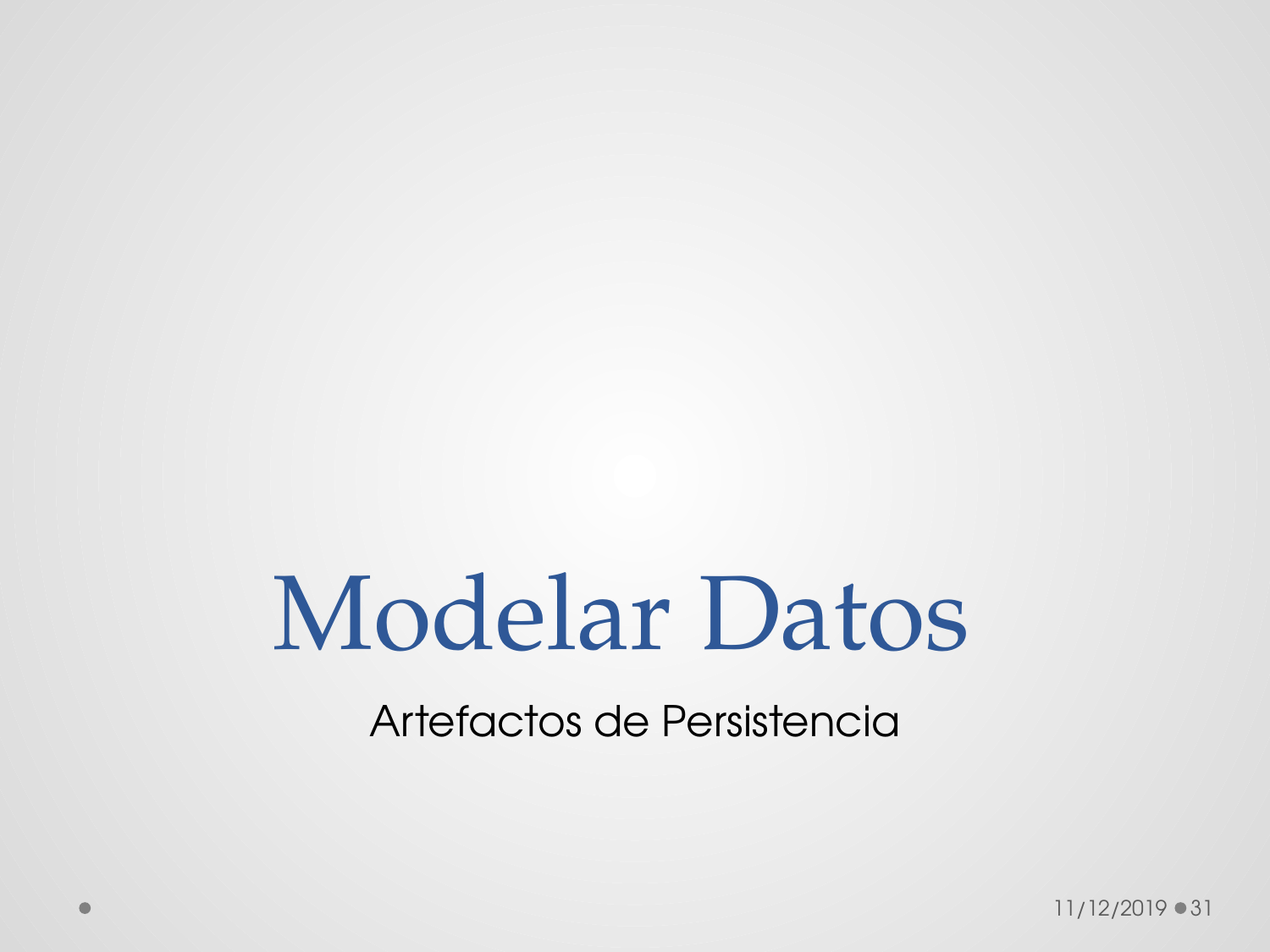

# Modelar Datos
Artefactos de Persistencia
11/12/2019
31